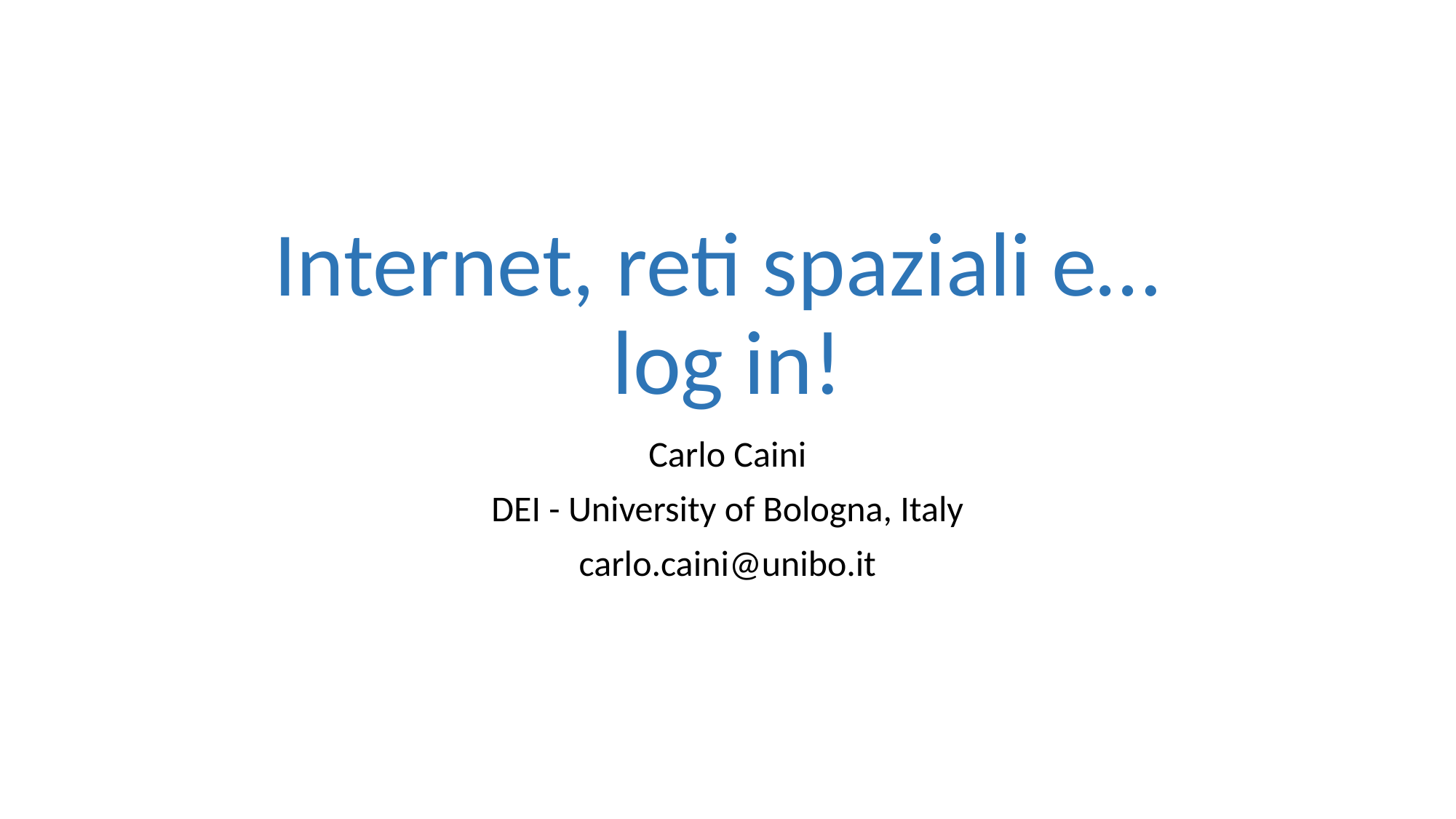

# Internet, reti spaziali e… log in!
Carlo Caini
DEI - University of Bologna, Italy
carlo.caini@unibo.it